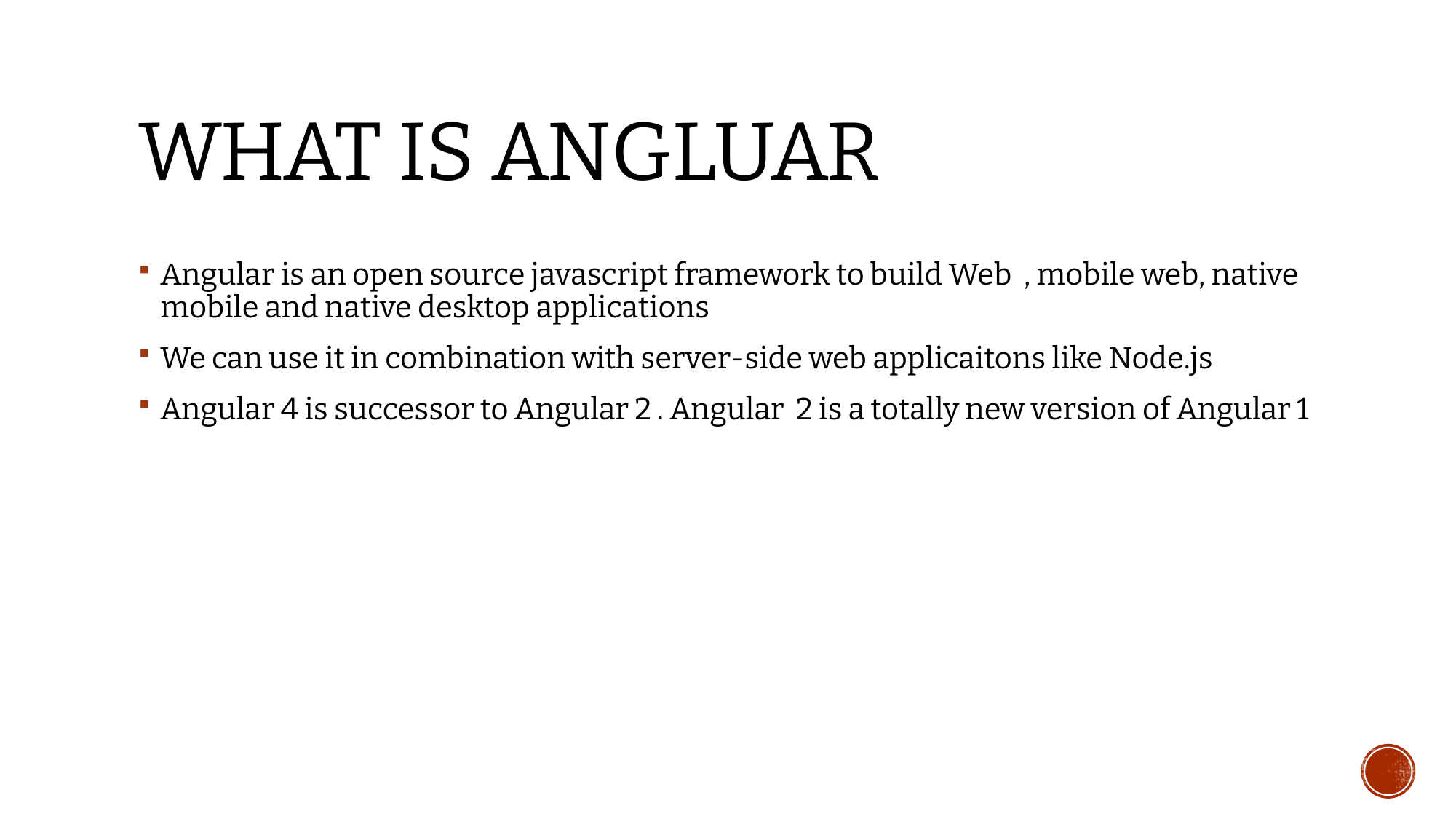

# What is Angluar
Angular is an open source javascript framework to build Web  , mobile web, native mobile and native desktop applications
We can use it in combination with server-side web applicaitons like Node.js
Angular 4 is successor to Angular 2 . Angular  2 is a totally new version of Angular 1